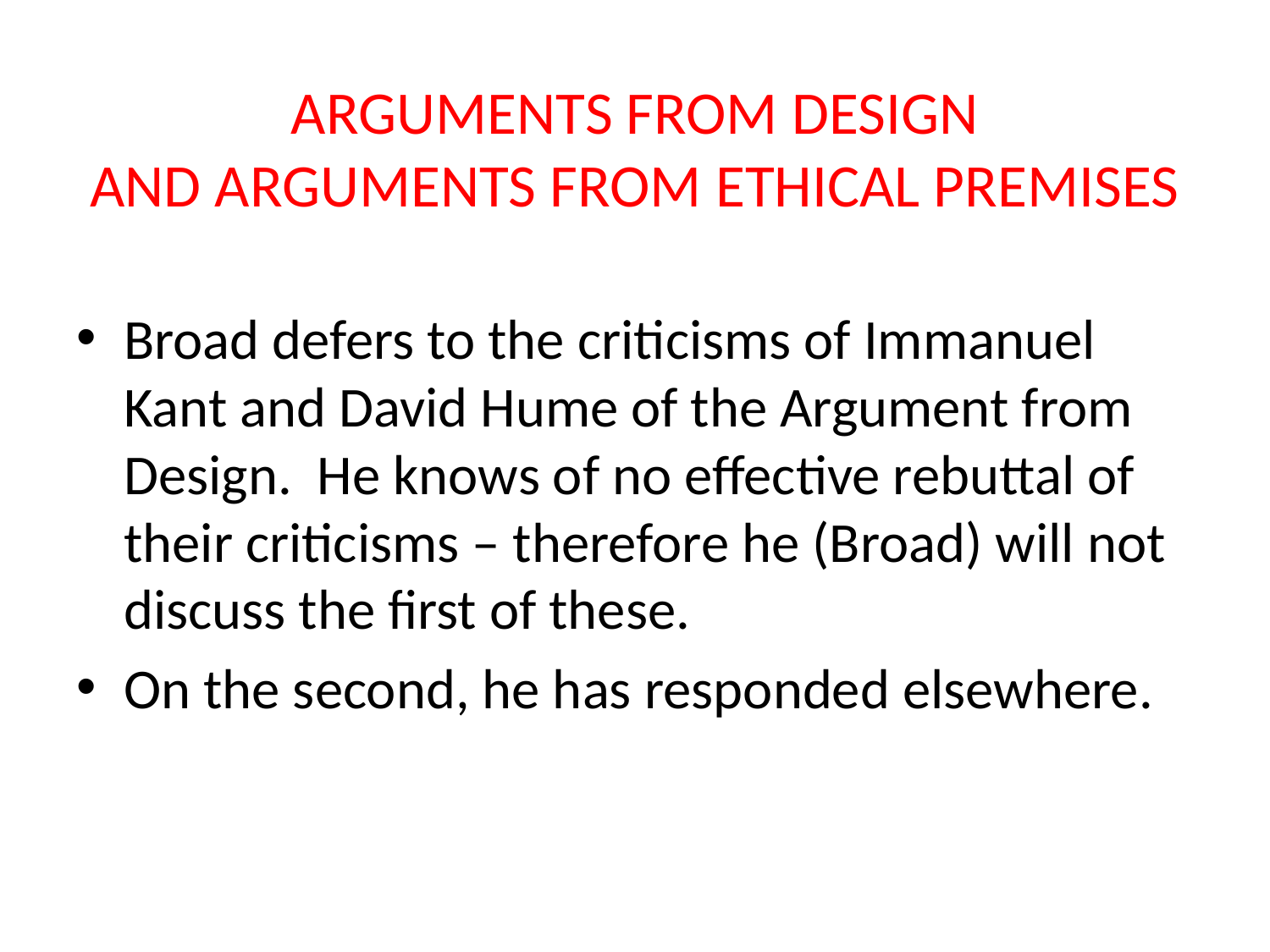

# ARGUMENTS FROM DESIGN AND ARGUMENTS FROM ETHICAL PREMISES
Broad defers to the criticisms of Immanuel Kant and David Hume of the Argument from Design.  He knows of no effective rebuttal of their criticisms – therefore he (Broad) will not discuss the first of these.
On the second, he has responded elsewhere.